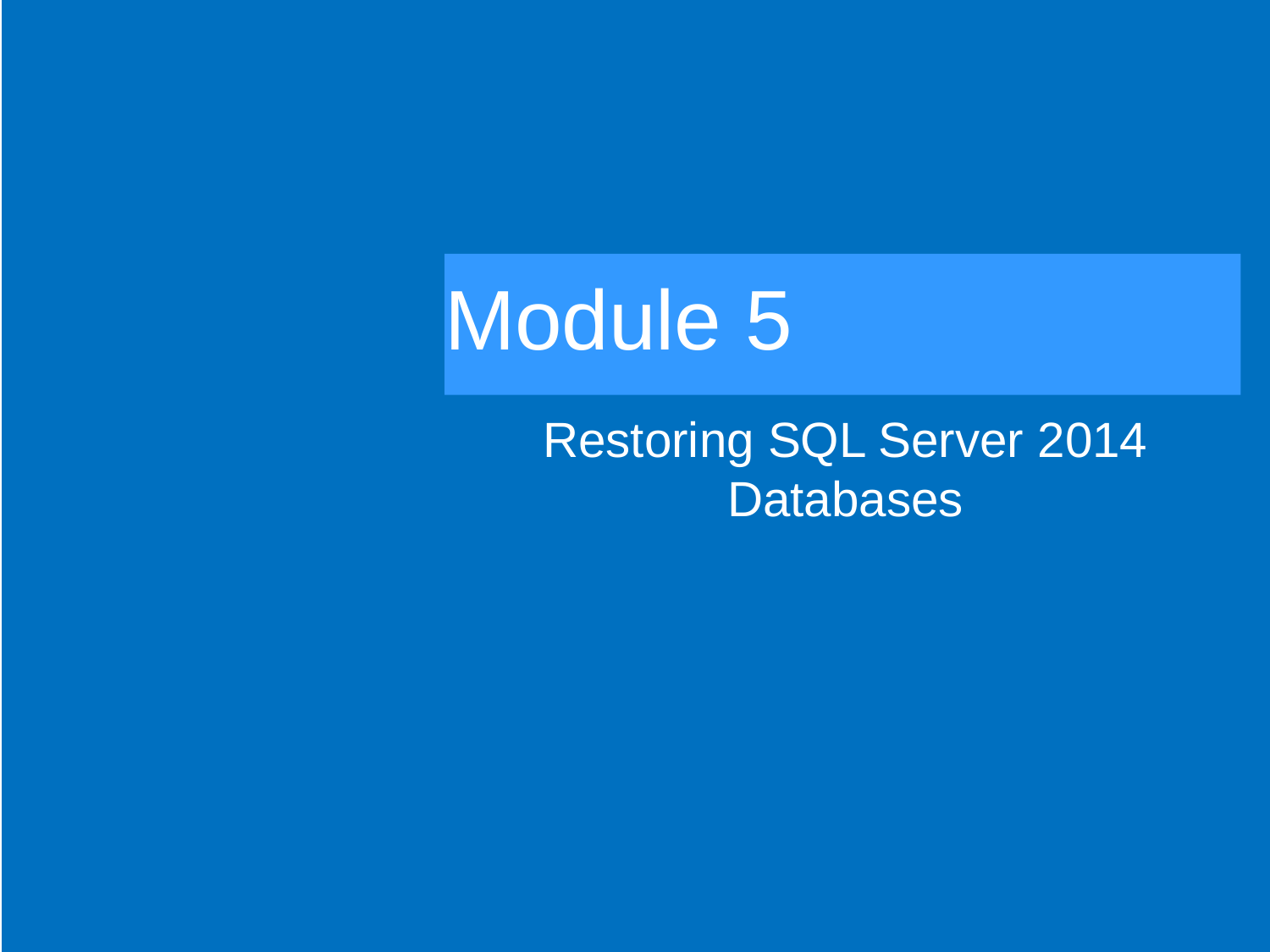

# Module 5
Restoring SQL Server 2014 Databases